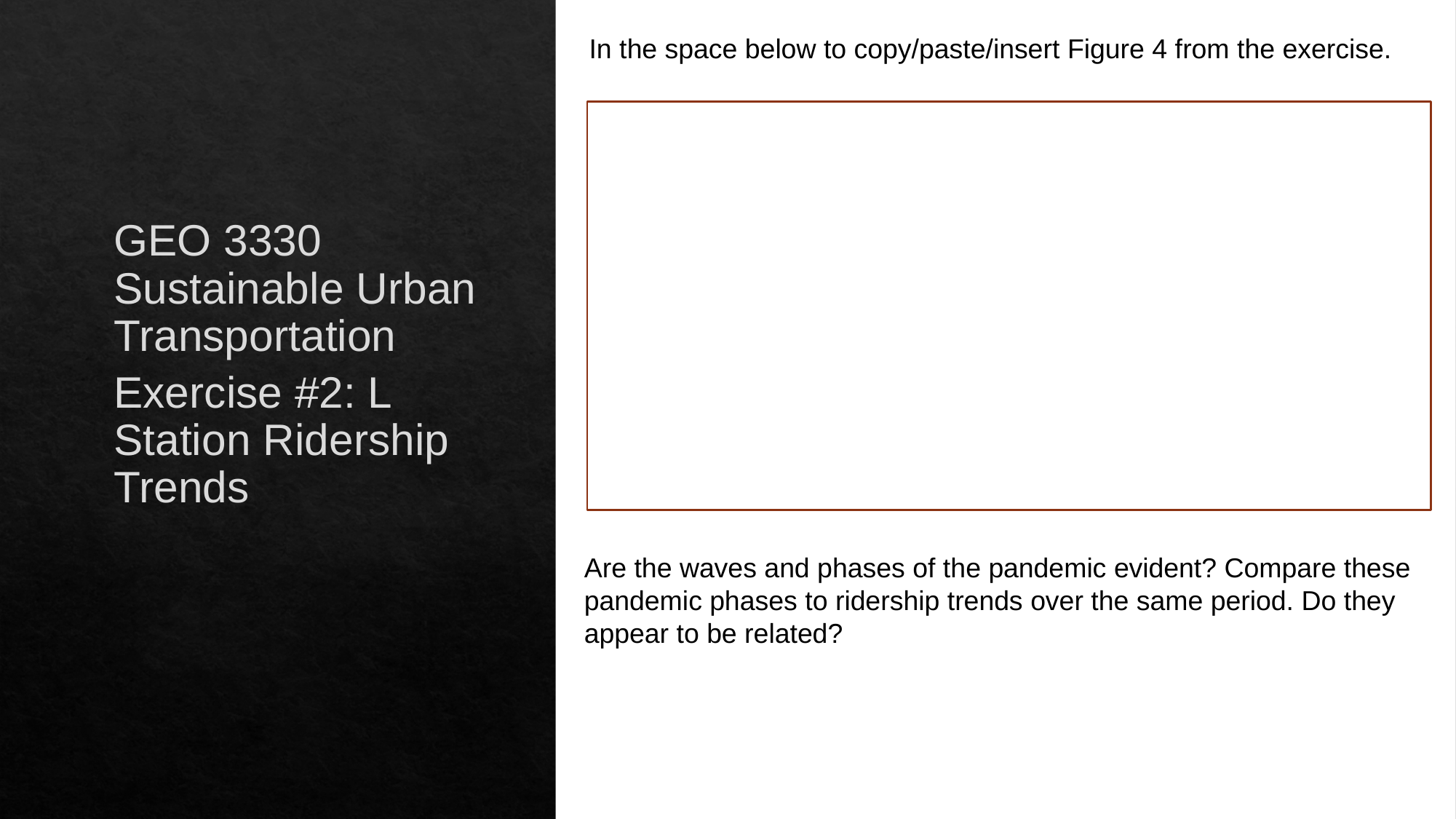

In the space below to copy/paste/insert Figure 4 from the exercise.
GEO 3330 Sustainable Urban Transportation
Exercise #2: L Station Ridership Trends

Are the waves and phases of the pandemic evident? Compare these pandemic phases to ridership trends over the same period. Do they appear to be related?